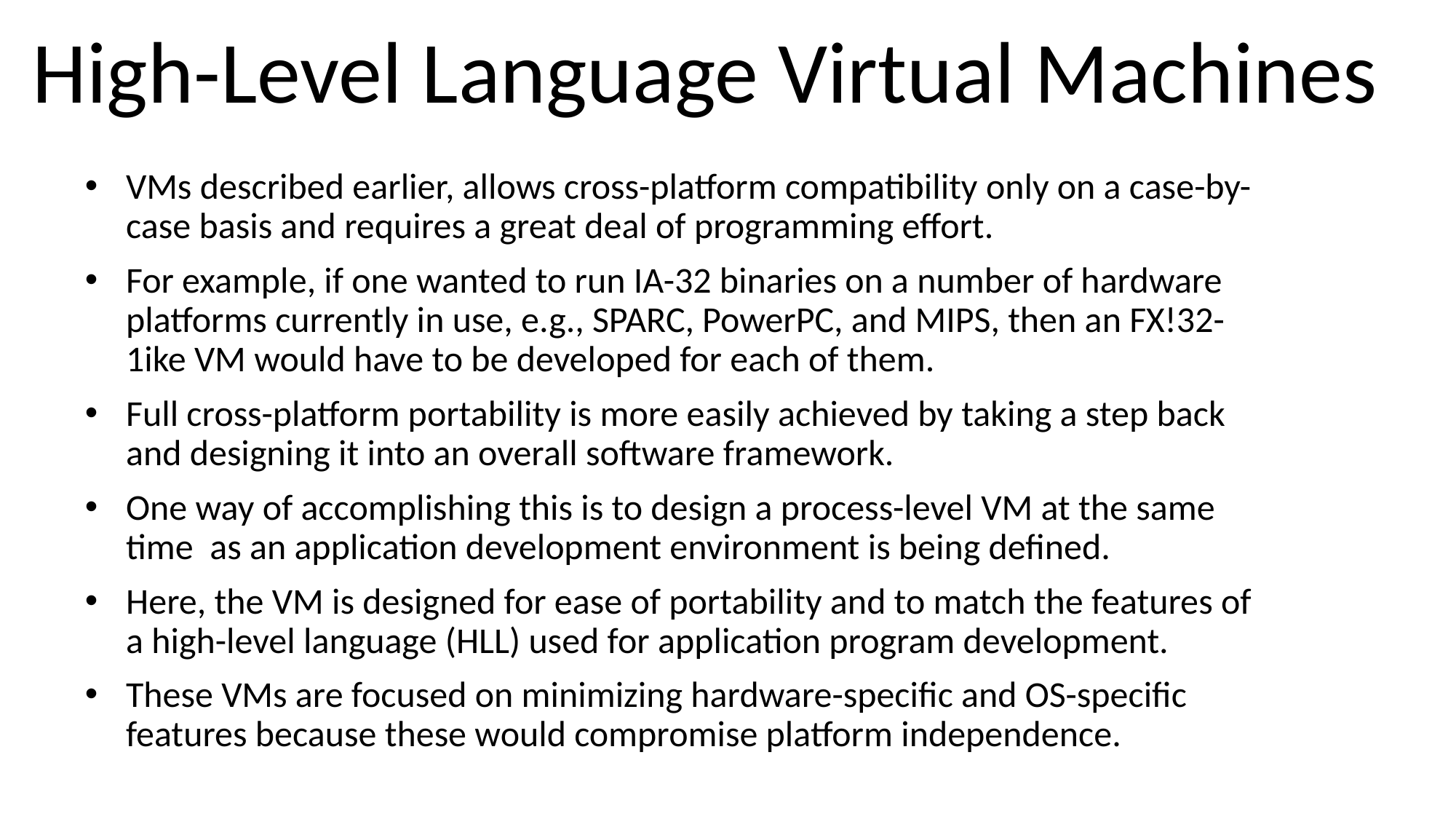

# High-Level Language Virtual Machines
VMs described earlier, allows cross-platform compatibility only on a case-by-case basis and requires a great deal of programming effort.
For example, if one wanted to run IA-32 binaries on a number of hardware platforms currently in use, e.g., SPARC, PowerPC, and MIPS, then an FX!32-1ike VM would have to be developed for each of them.
Full cross-platform portability is more easily achieved by taking a step back and designing it into an overall software framework.
One way of accomplishing this is to design a process-level VM at the same time  as an application development environment is being defined.
Here, the VM is designed for ease of portability and to match the features of  a high-level language (HLL) used for application program development.
These VMs are focused on minimizing hardware-specific and OS-specific  features because these would compromise platform independence.